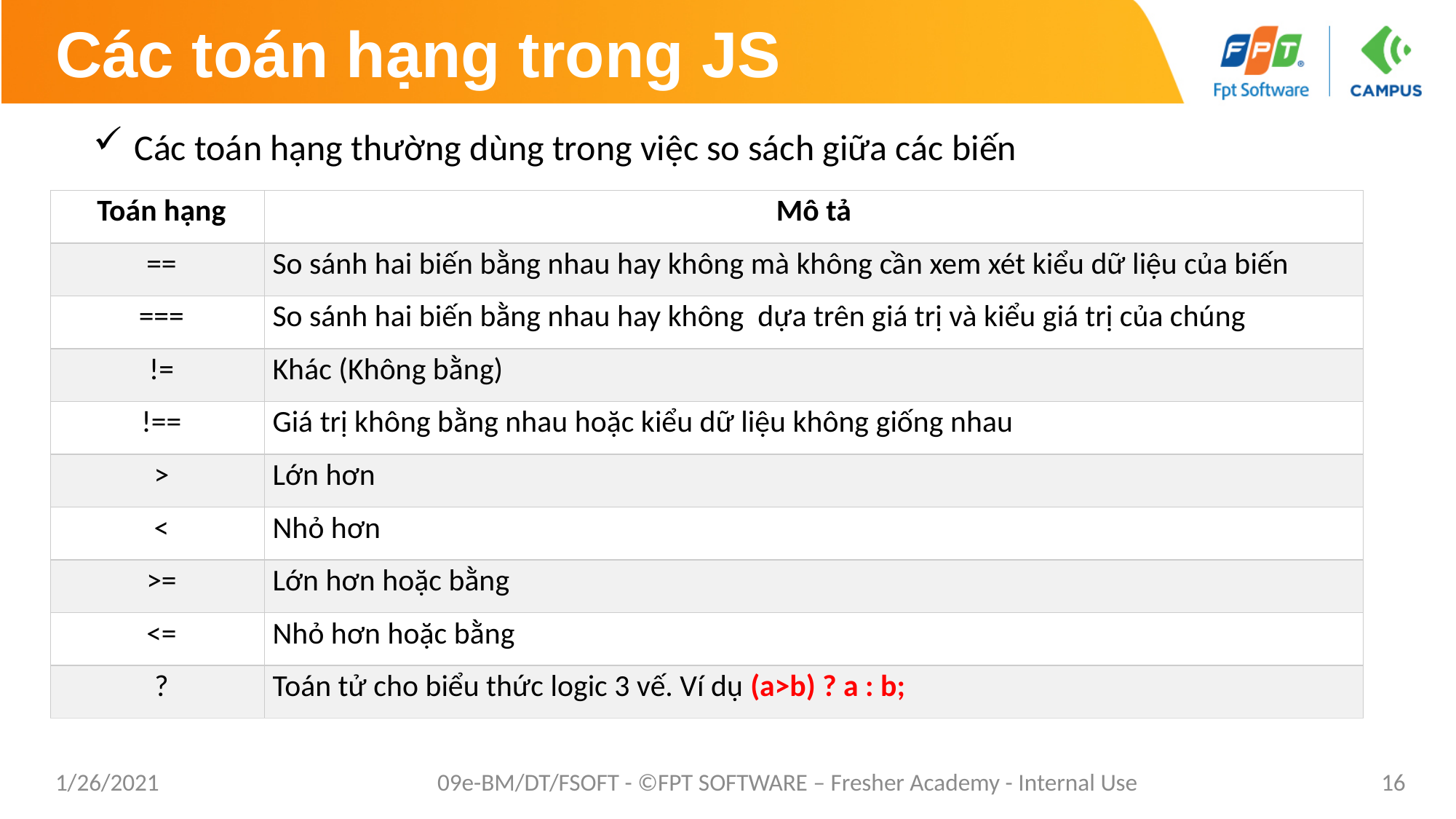

# Các toán hạng trong JS
Các toán hạng thường dùng trong việc so sách giữa các biến
| Toán hạng | Mô tả |
| --- | --- |
| == | So sánh hai biến bằng nhau hay không mà không cần xem xét kiểu dữ liệu của biến |
| === | So sánh hai biến bằng nhau hay không dựa trên giá trị và kiểu giá trị của chúng |
| != | Khác (Không bằng) |
| !== | Giá trị không bằng nhau hoặc kiểu dữ liệu không giống nhau |
| > | Lớn hơn |
| < | Nhỏ hơn |
| >= | Lớn hơn hoặc bằng |
| <= | Nhỏ hơn hoặc bằng |
| ? | Toán tử cho biểu thức logic 3 vế. Ví dụ (a>b) ? a : b; |
1/26/2021
09e-BM/DT/FSOFT - ©FPT SOFTWARE – Fresher Academy - Internal Use
16